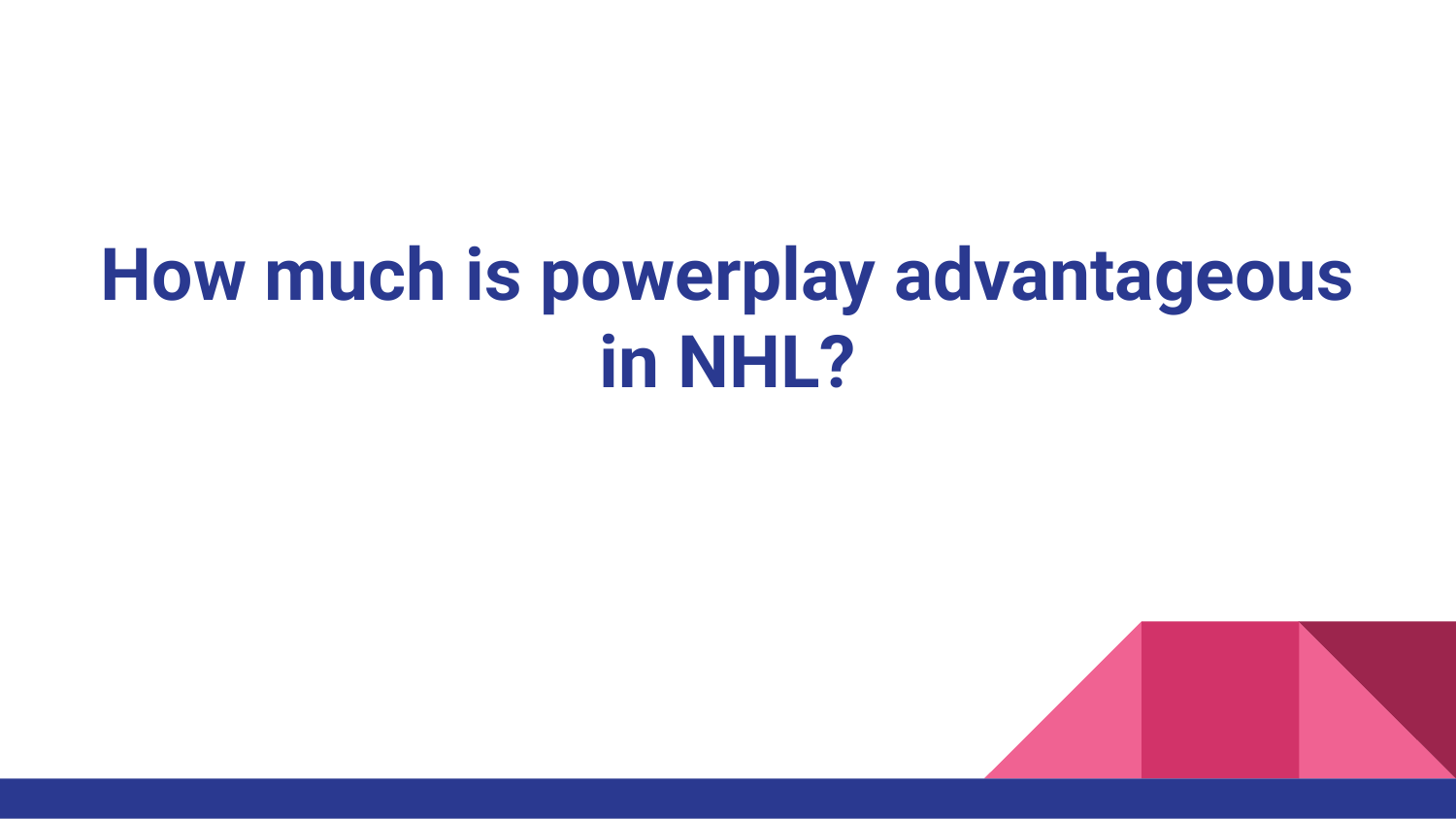

# How much is powerplay advantageous in NHL?